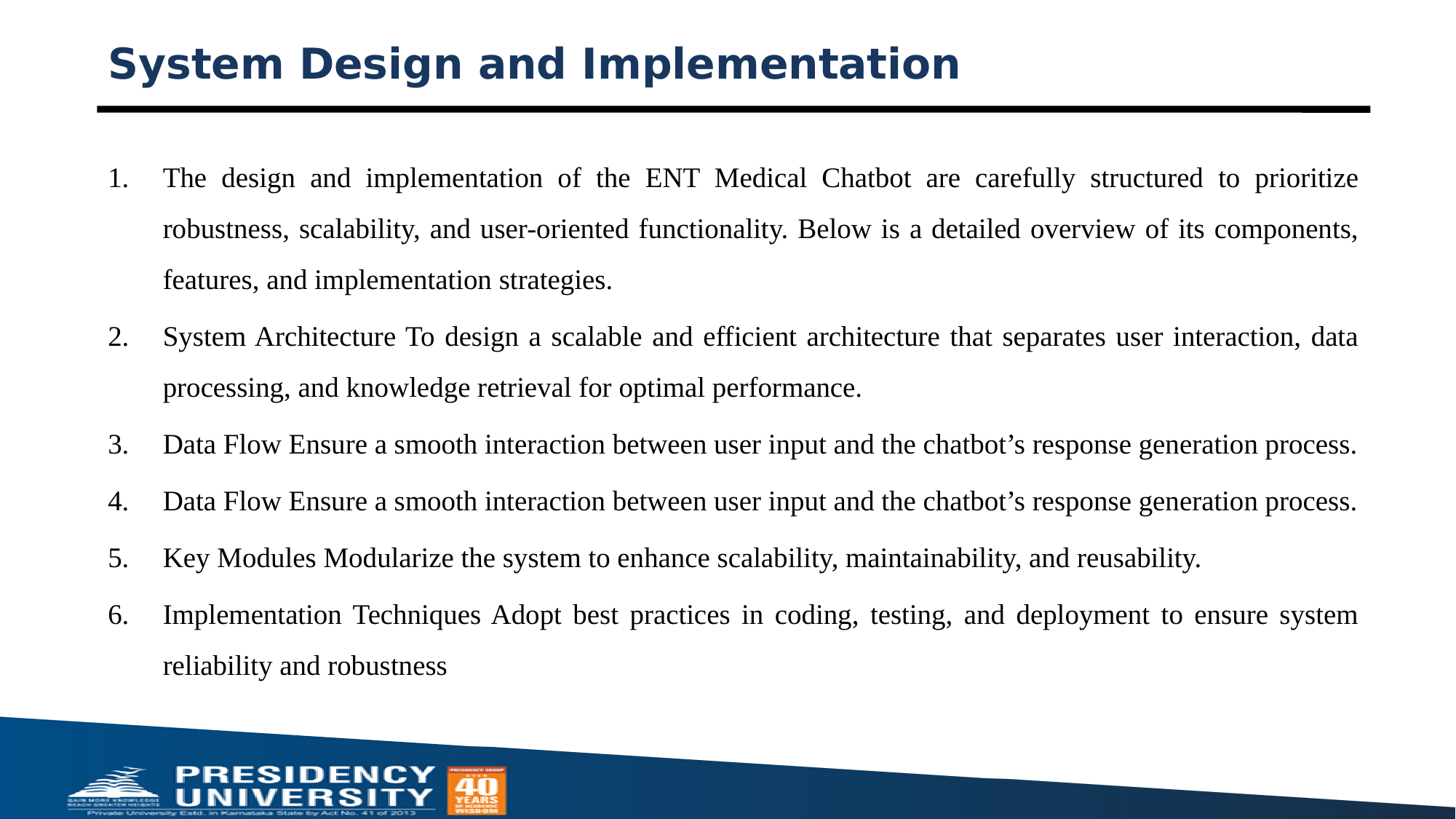

# System Design and Implementation
The design and implementation of the ENT Medical Chatbot are carefully structured to prioritize robustness, scalability, and user-oriented functionality. Below is a detailed overview of its components, features, and implementation strategies.
System Architecture To design a scalable and efficient architecture that separates user interaction, data processing, and knowledge retrieval for optimal performance.
Data Flow Ensure a smooth interaction between user input and the chatbot’s response generation process.
Data Flow Ensure a smooth interaction between user input and the chatbot’s response generation process.
Key Modules Modularize the system to enhance scalability, maintainability, and reusability.
Implementation Techniques Adopt best practices in coding, testing, and deployment to ensure system reliability and robustness